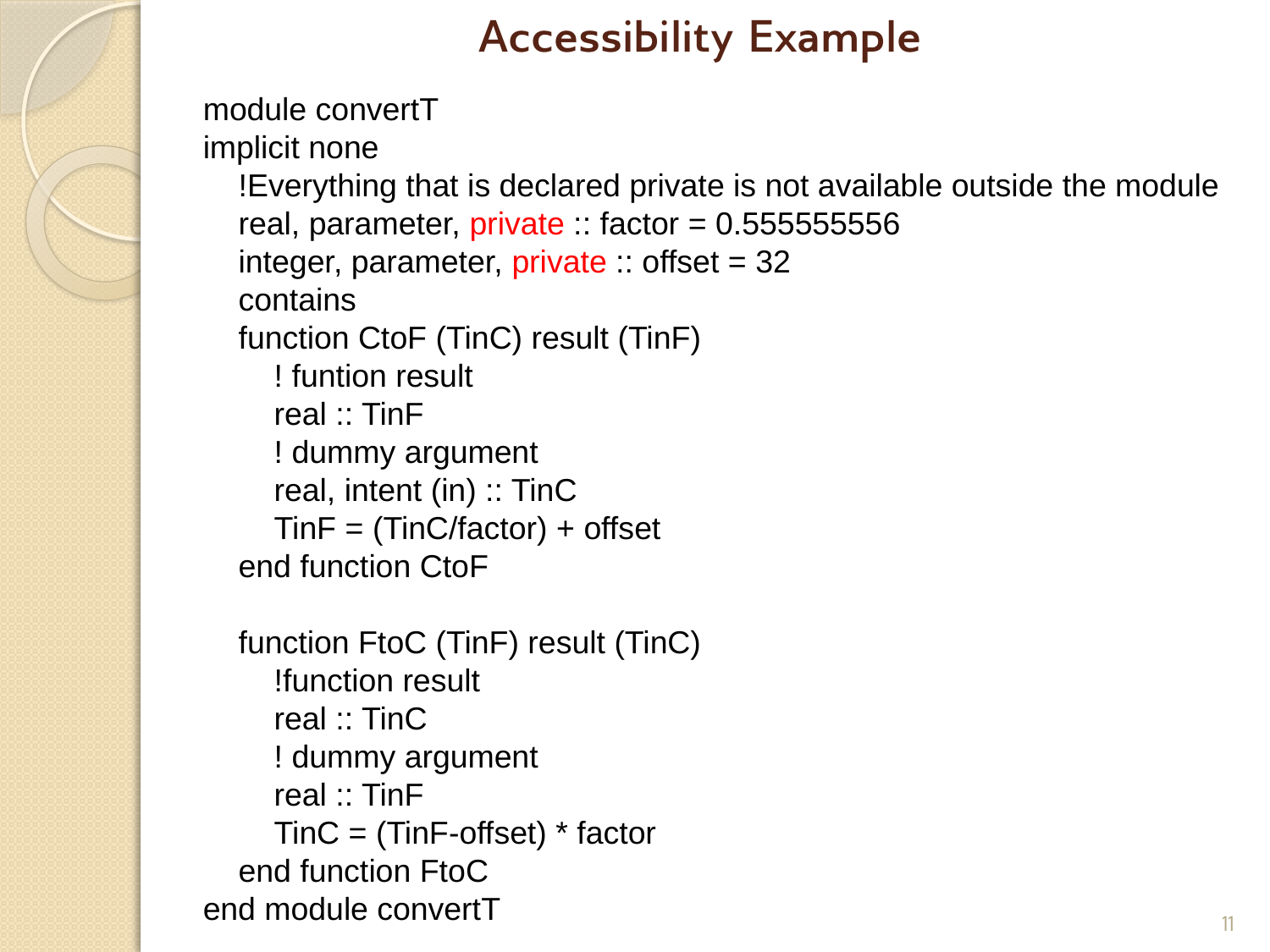

# Accessibility Example
module convertT
implicit none
    !Everything that is declared private is not available outside the module
    real, parameter, private :: factor = 0.555555556
    integer, parameter, private :: offset = 32
    contains
    function CtoF (TinC) result (TinF)
        ! funtion result
        real :: TinF
        ! dummy argument
        real, intent (in) :: TinC
        TinF = (TinC/factor) + offset
    end function CtoF

    function FtoC (TinF) result (TinC)
        !function result
        real :: TinC
        ! dummy argument
        real :: TinF
        TinC = (TinF-offset) * factor
    end function FtoC
end module convertT
11